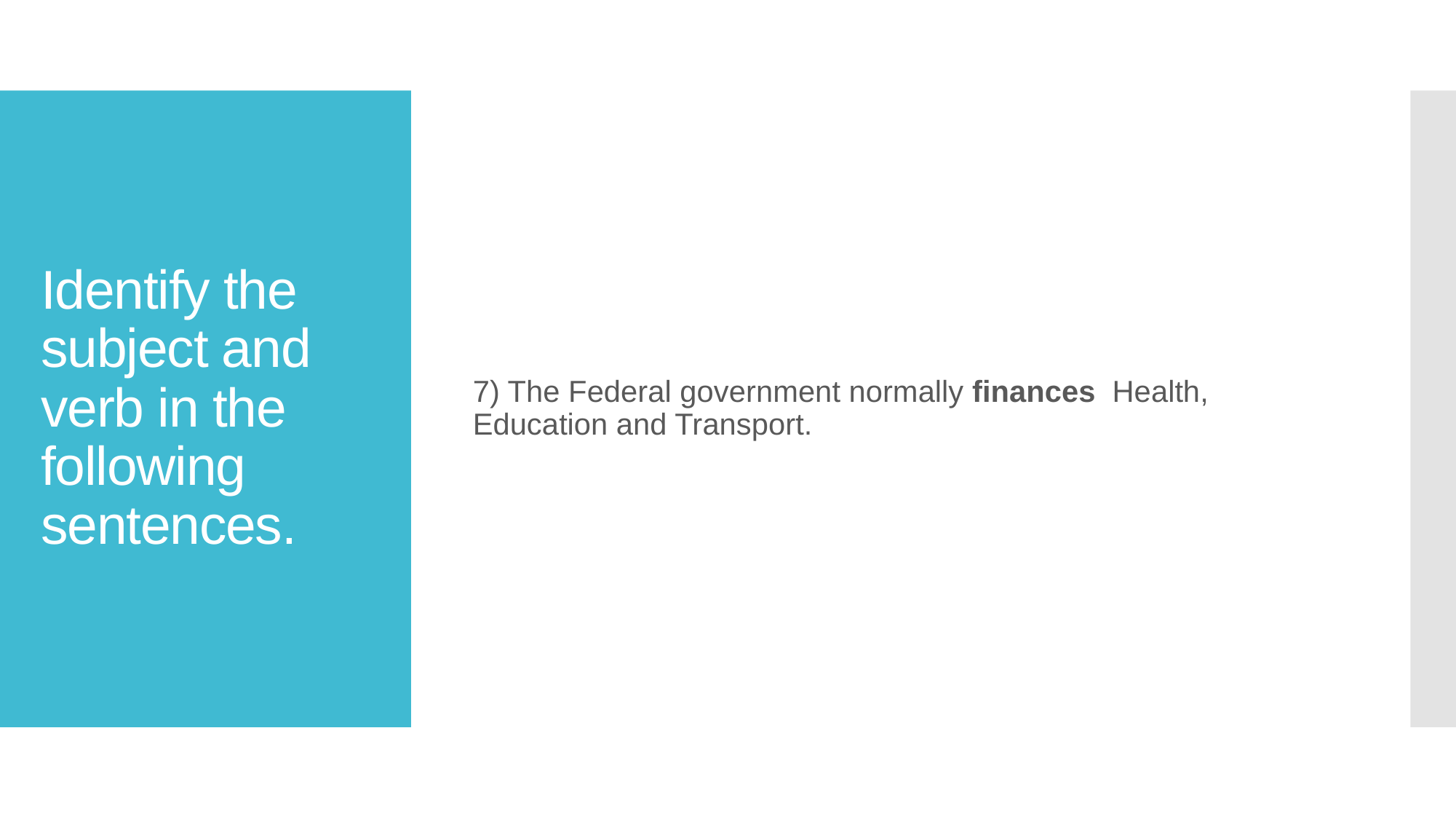

7) The Federal government normally finances  Health, Education and Transport.
# Identify the subject and verb in the following sentences.